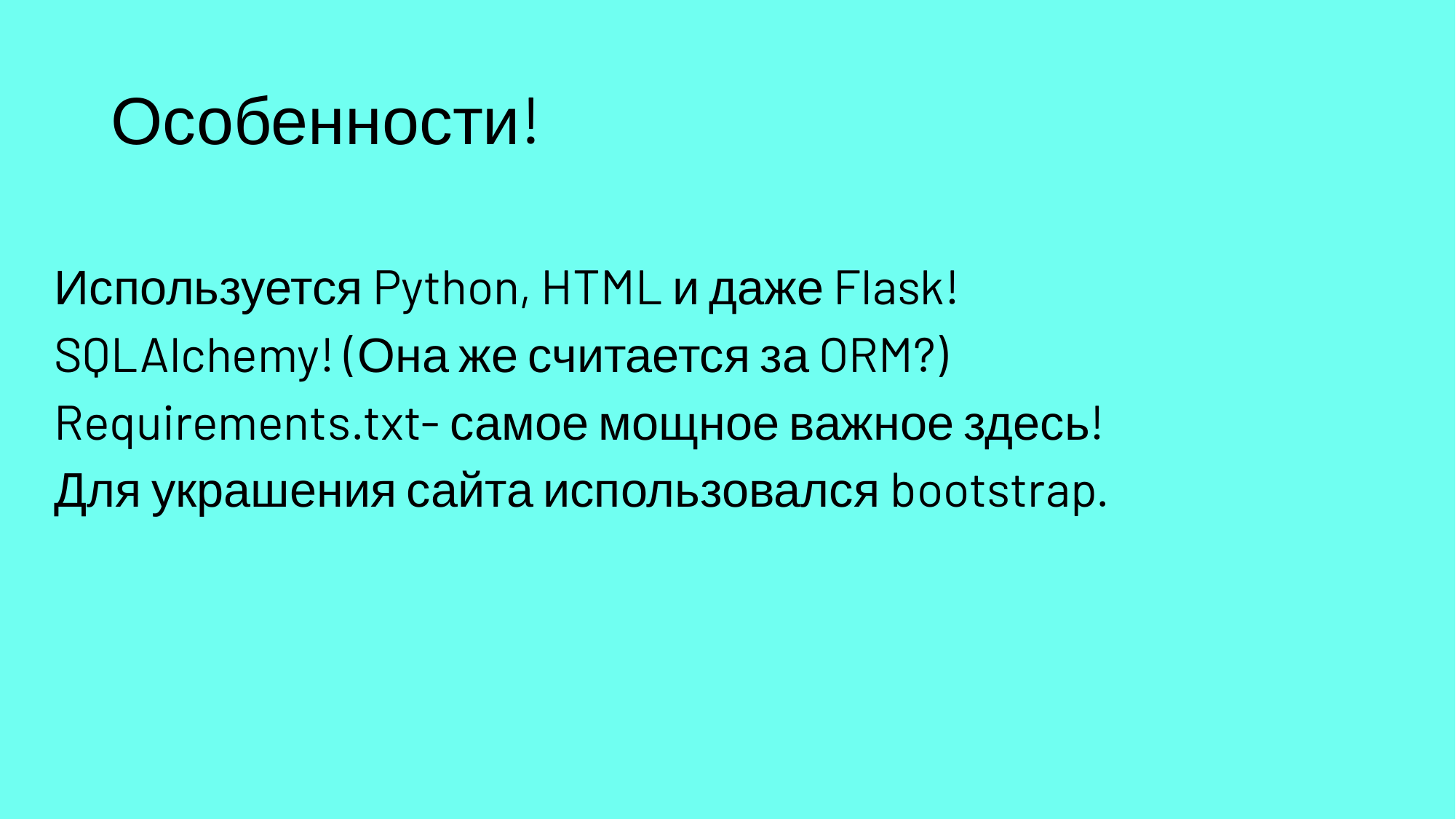

# Особенности!
Используется Python, HTML и даже Flask!
SQLAlchemy! (Она же считается за ORM?)
Requirements.txt- самое мощное важное здесь!
Для украшения сайта использовался bootstrap.